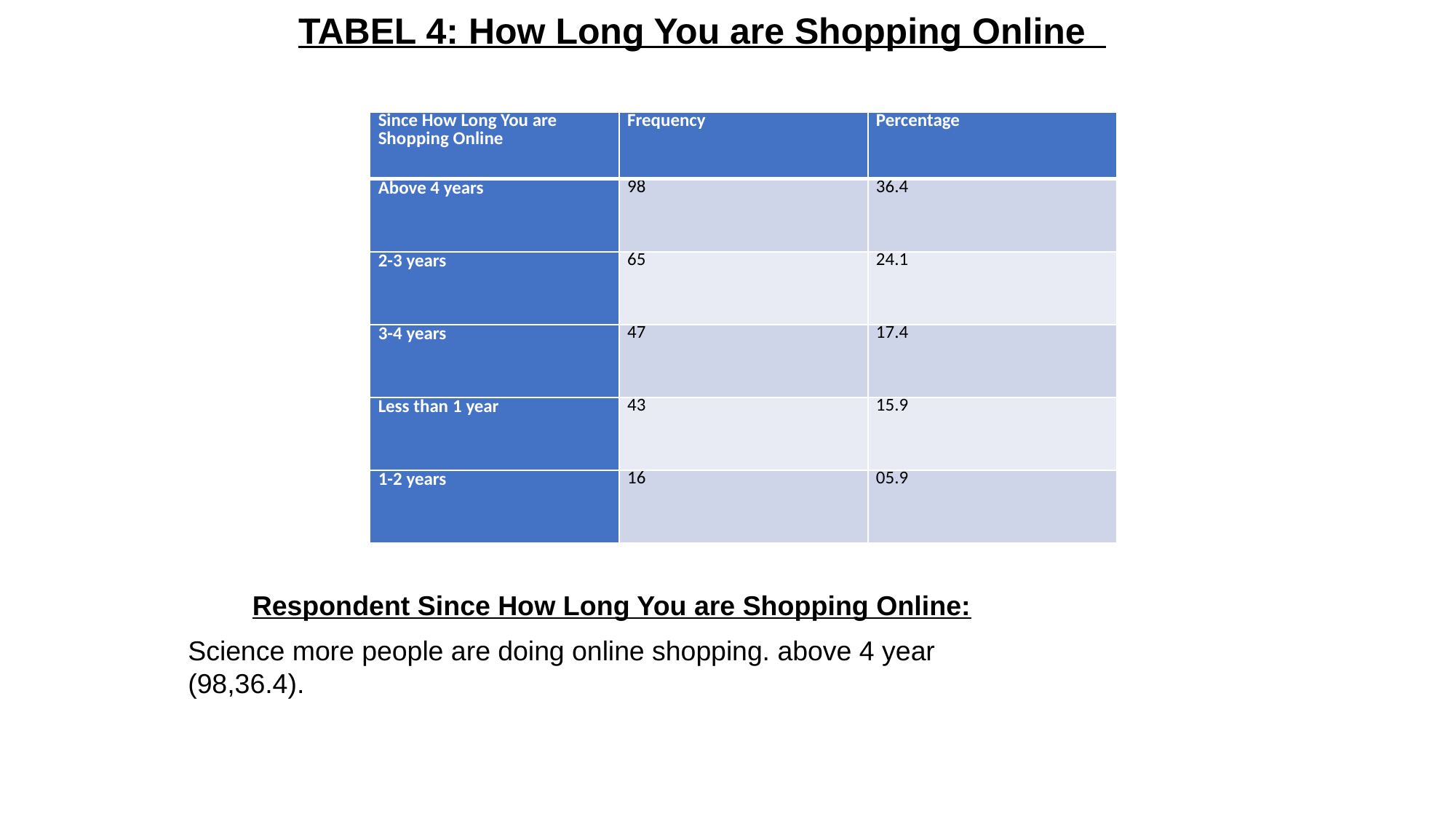

# TABEL 4: How Long You are Shopping Online
| Since How Long You are Shopping Online | Frequency | Percentage |
| --- | --- | --- |
| Above 4 years | 98 | 36.4 |
| 2-3 years | 65 | 24.1 |
| 3-4 years | 47 | 17.4 |
| Less than 1 year | 43 | 15.9 |
| 1-2 years | 16 | 05.9 |
Respondent Since How Long You are Shopping Online:
Science more people are doing online shopping. above 4 year (98,36.4).